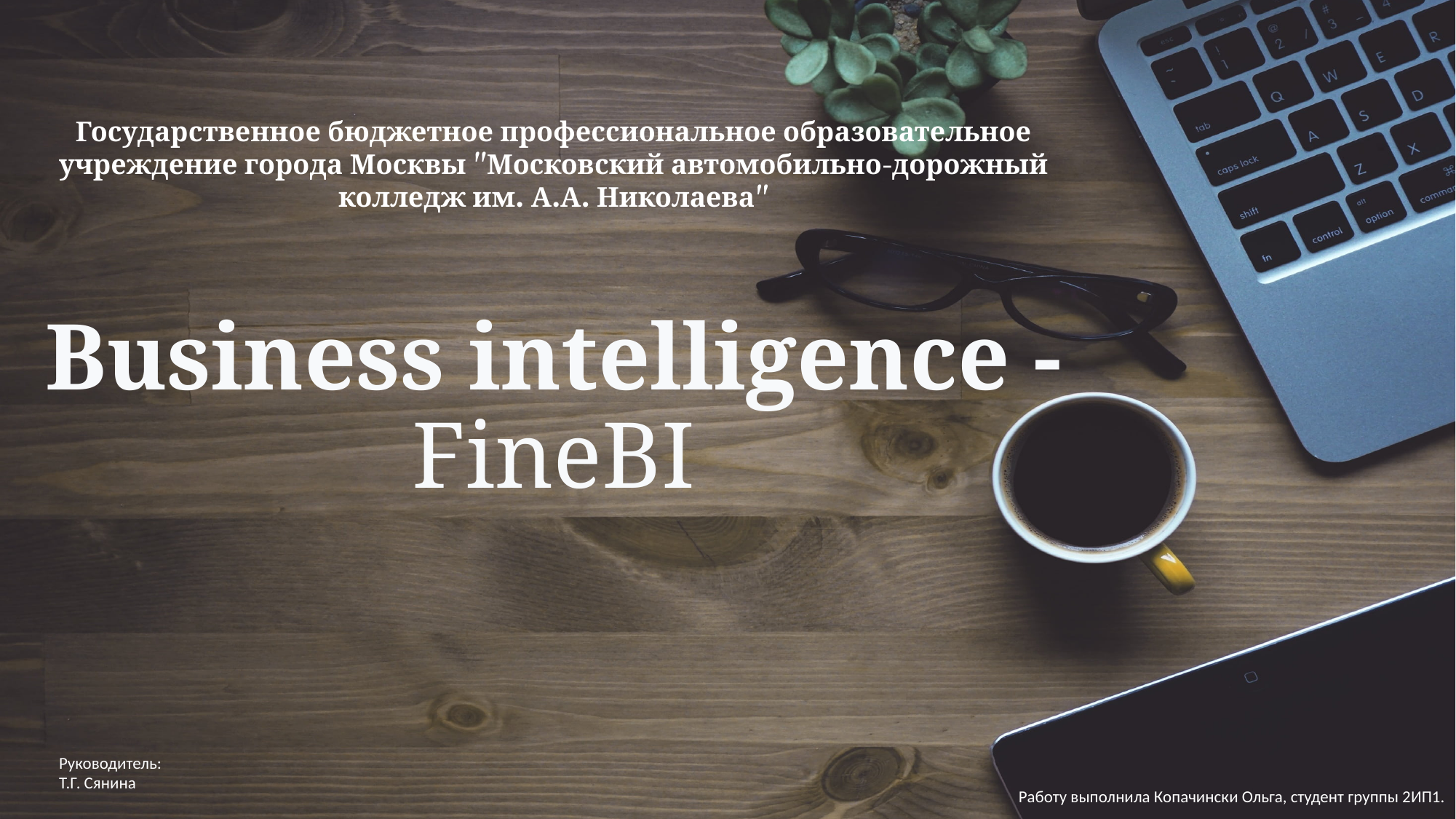

Государственное бюджетное профессиональное образовательное учреждение города Москвы "Московский автомобильно-дорожный колледж им. А.А. Николаева"
# Business intelligence - FineBI
Руководитель:
Т.Г. Сянина
Работу выполнила Копачински Ольга, студент группы 2ИП1.